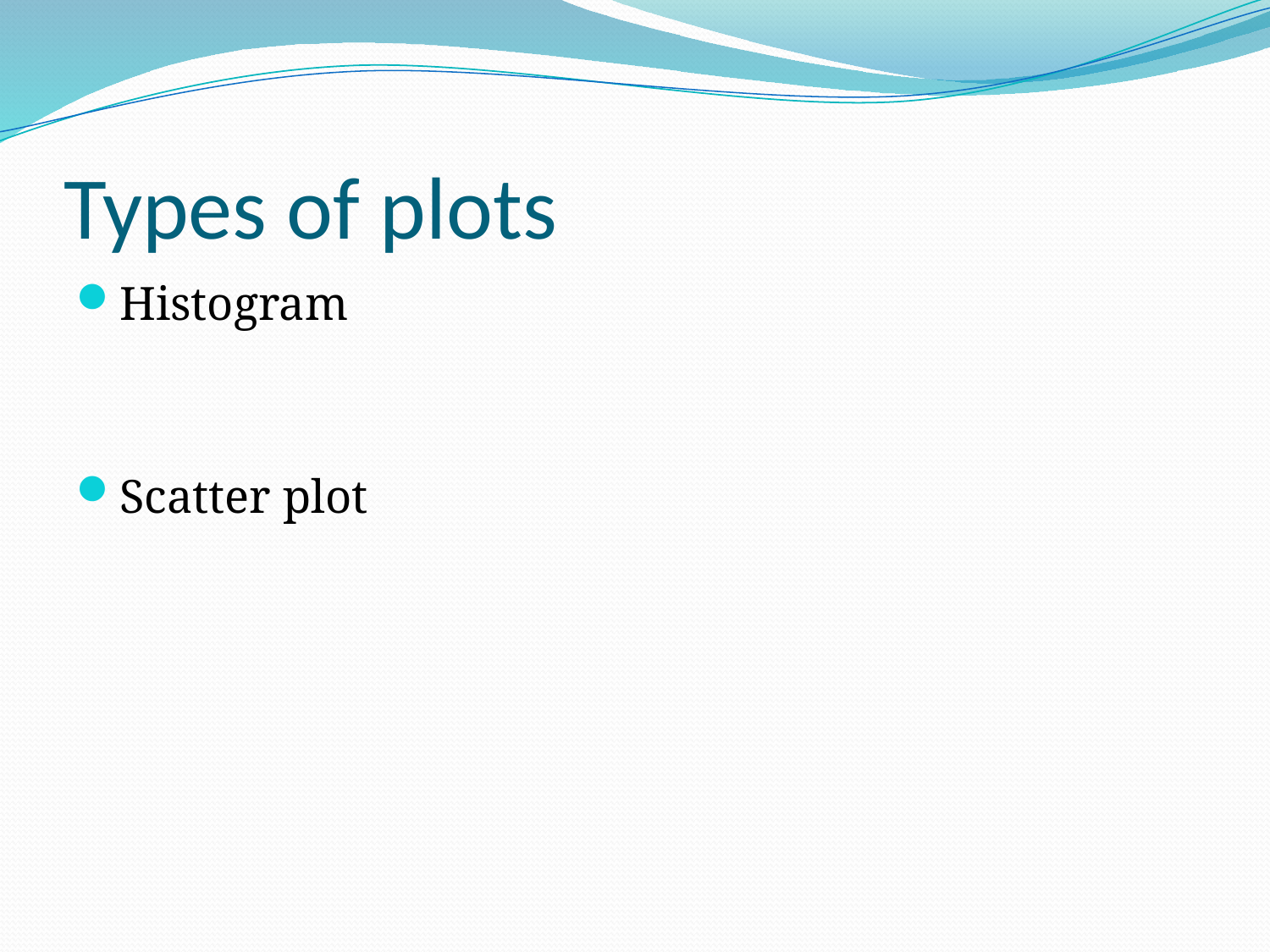

# Types of plots
Histogram

Scatter plot